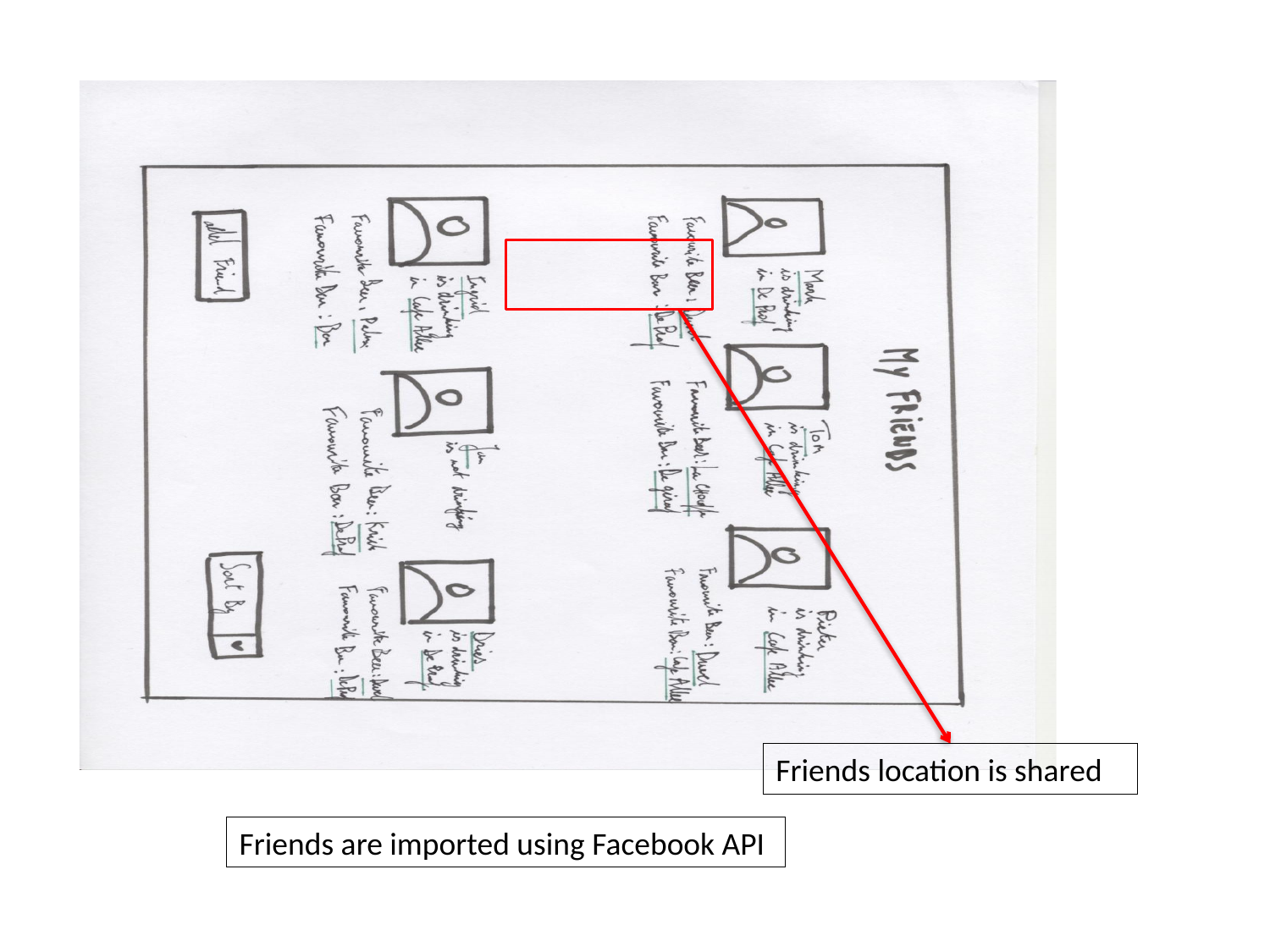

Friends location is shared
Friends are imported using Facebook API